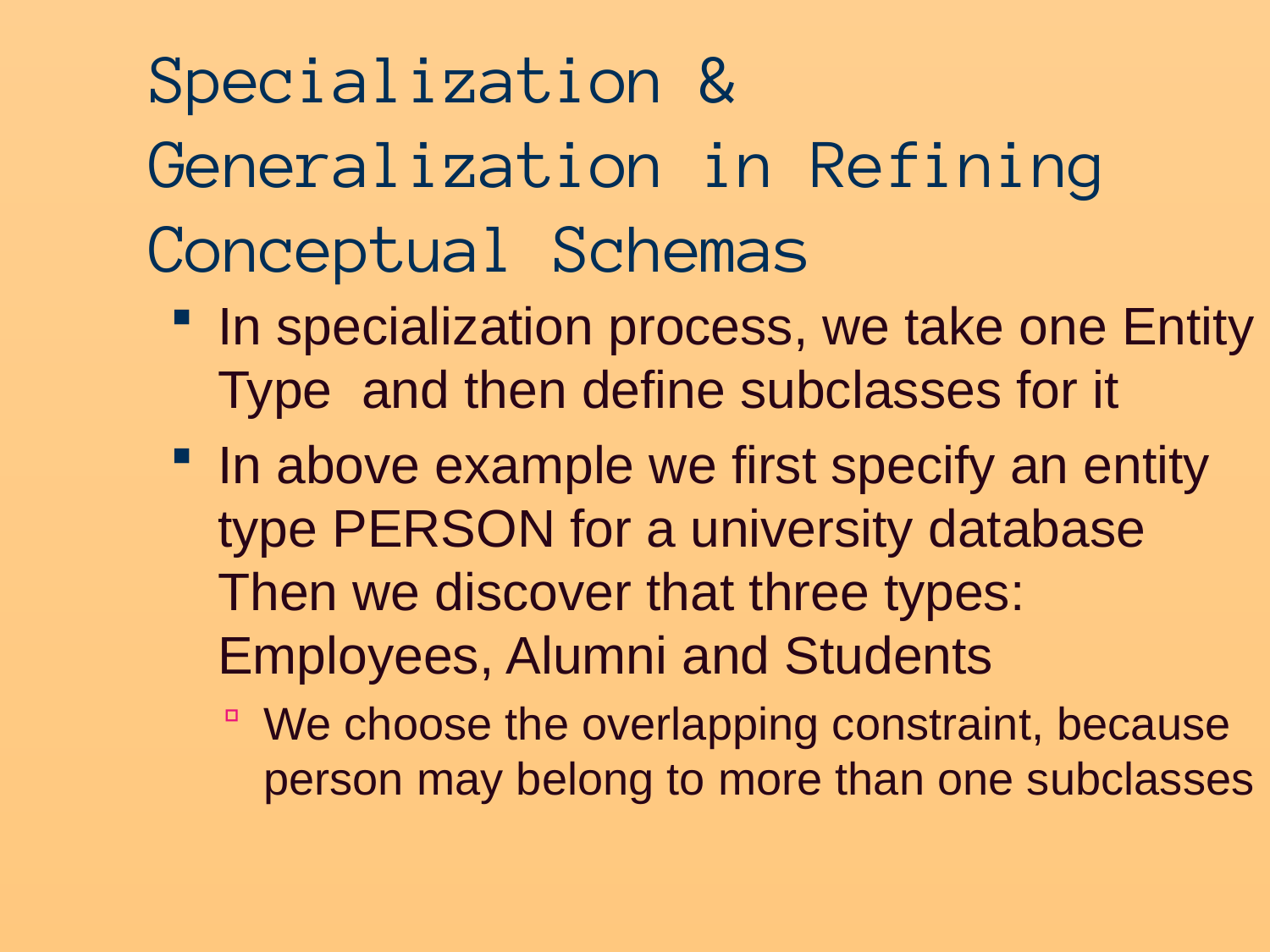

Specialization & Generalization in Refining Conceptual Schemas
In specialization process, we take one Entity Type  and then define subclasses for it
In above example we first specify an entity type PERSON for a university database Then we discover that three types: Employees, Alumni and Students
We choose the overlapping constraint, because person may belong to more than one subclasses